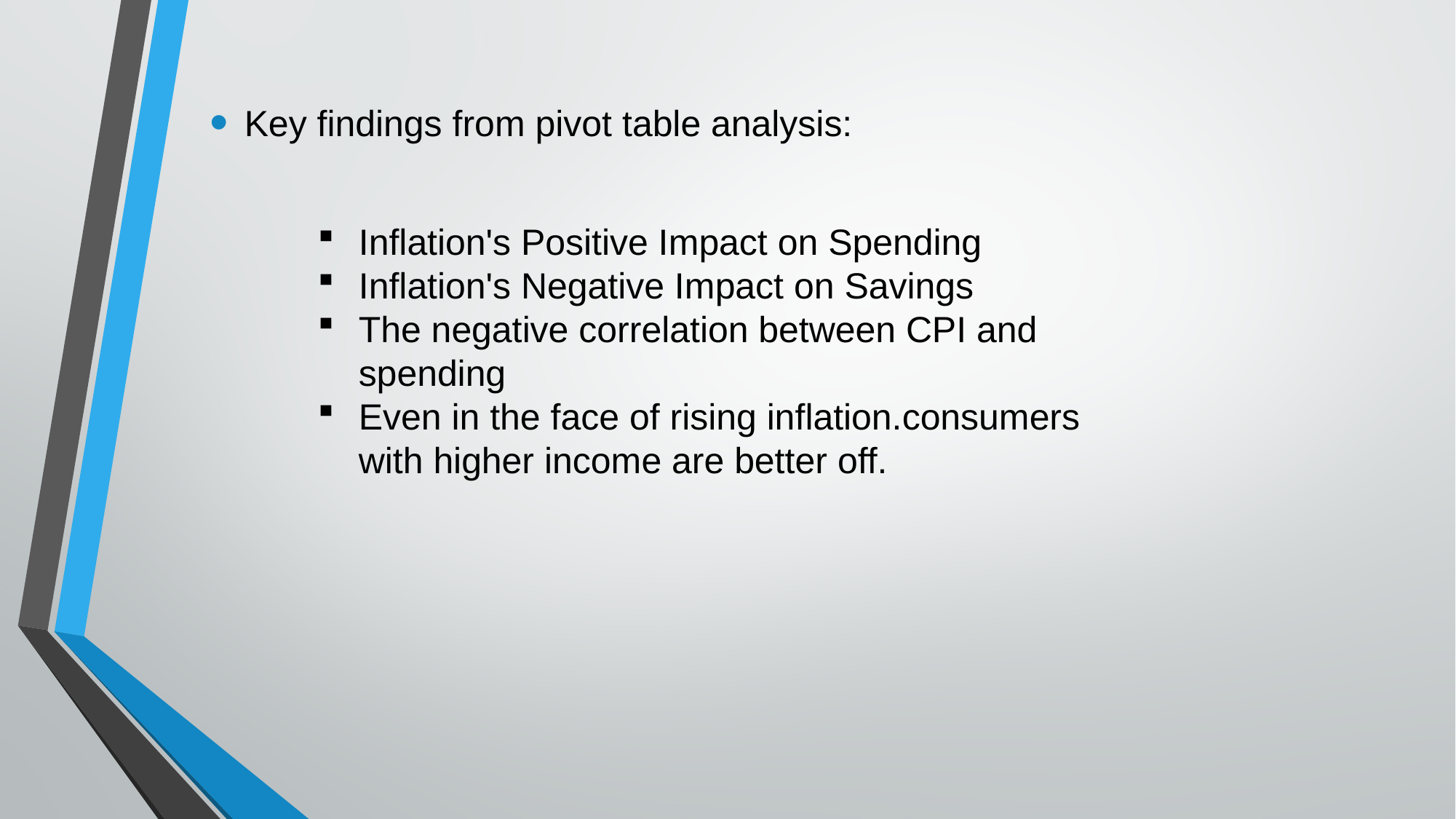

Key findings from pivot table analysis:
Inflation's Positive Impact on Spending
Inflation's Negative Impact on Savings
The negative correlation between CPI and spending
Even in the face of rising inflation.consumers with higher income are better off.